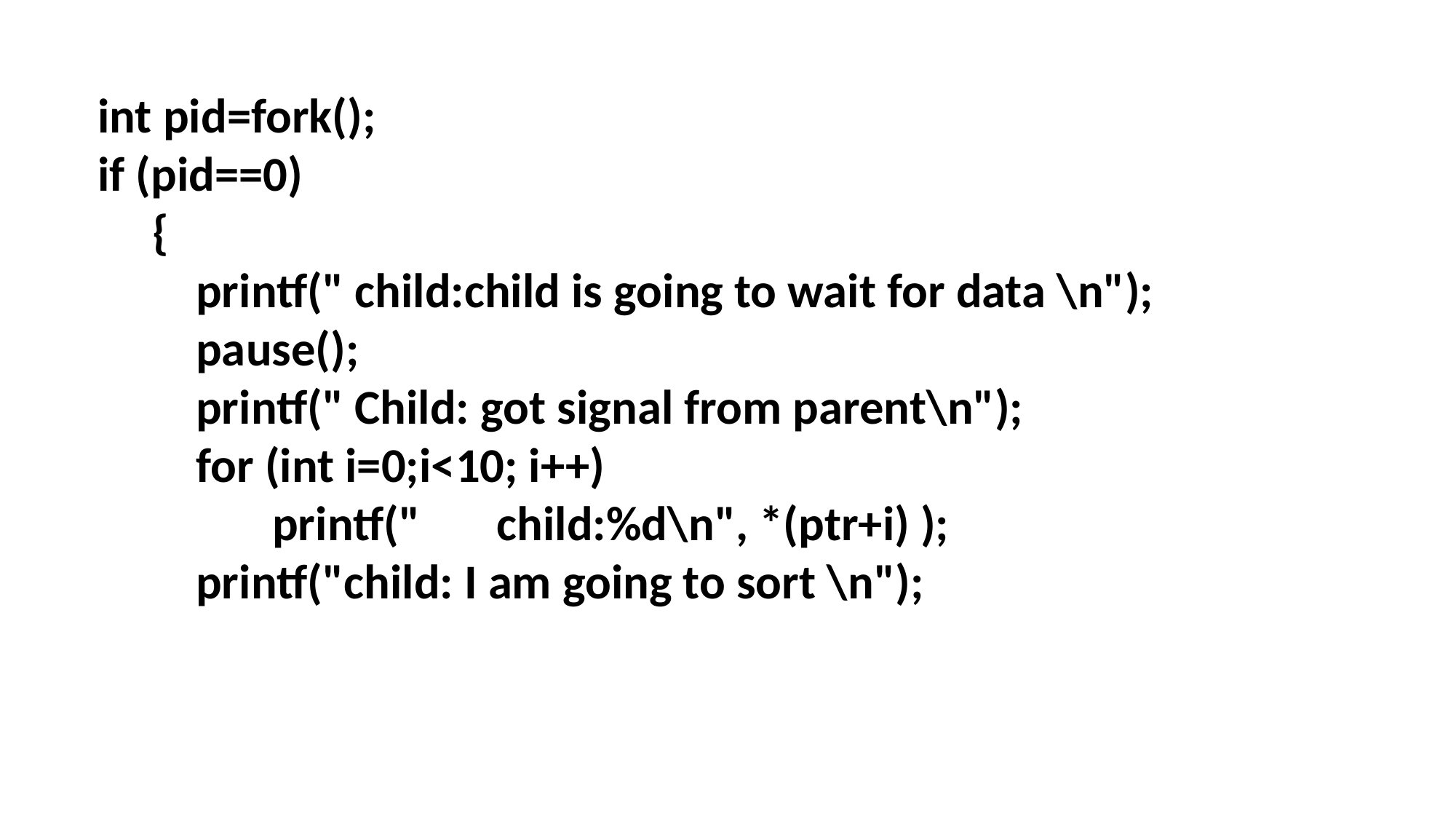

int pid=fork();
if (pid==0)
     {
         printf(" child:child is going to wait for data \n");
         pause();
         printf(" Child: got signal from parent\n");
         for (int i=0;i<10; i++)
                printf("       child:%d\n", *(ptr+i) );
         printf("child: I am going to sort \n");